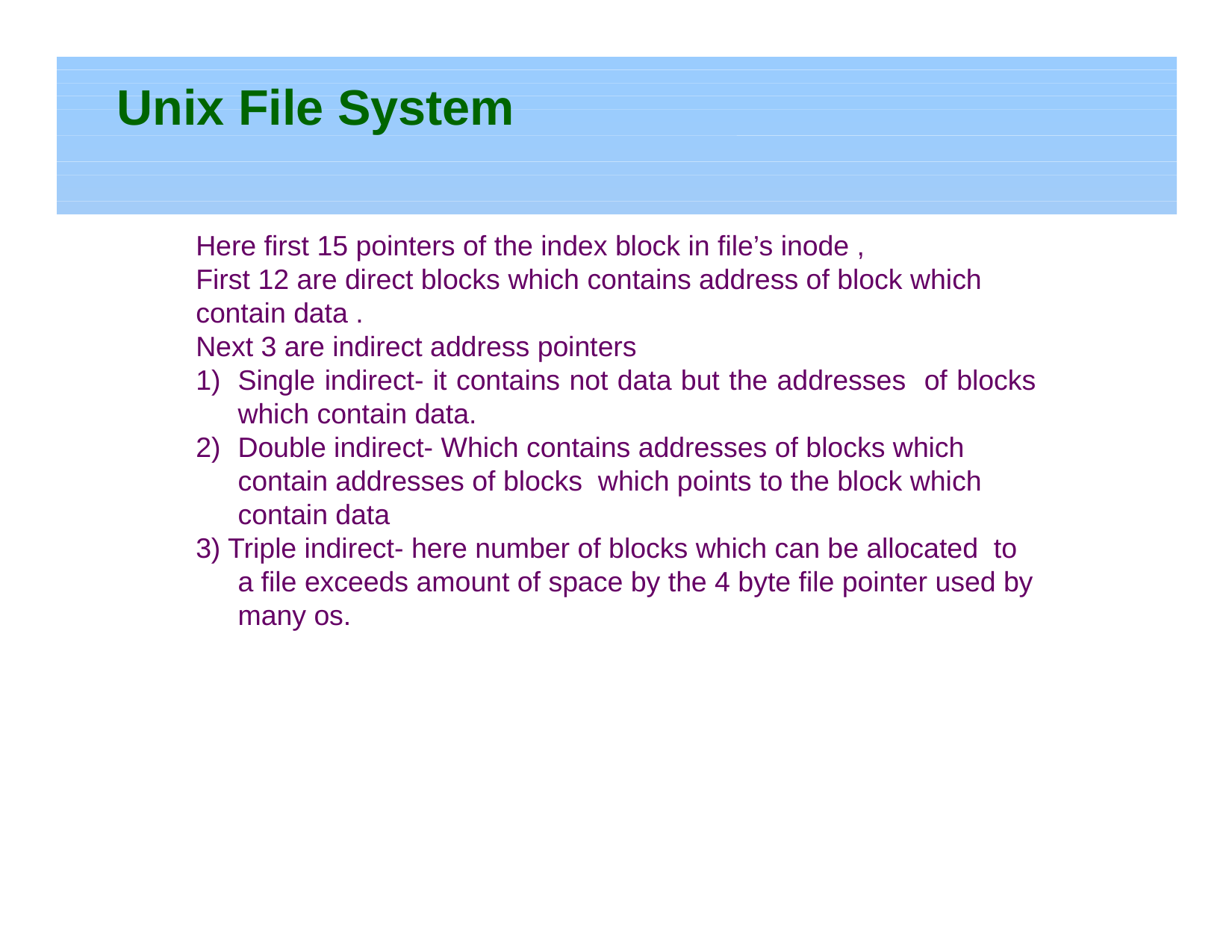

# Unix File System
Here first 15 pointers of the index block in file’s inode ,
First 12 are direct blocks which contains address of block which contain data .
Next 3 are indirect address pointers
Single indirect- it contains not data but the addresses  of blocks which contain data.
Double indirect- Which contains addresses of blocks which contain addresses of blocks  which points to the block which contain data
3) Triple indirect- here number of blocks which can be allocated  to a file exceeds amount of space by the 4 byte file pointer used by many os.